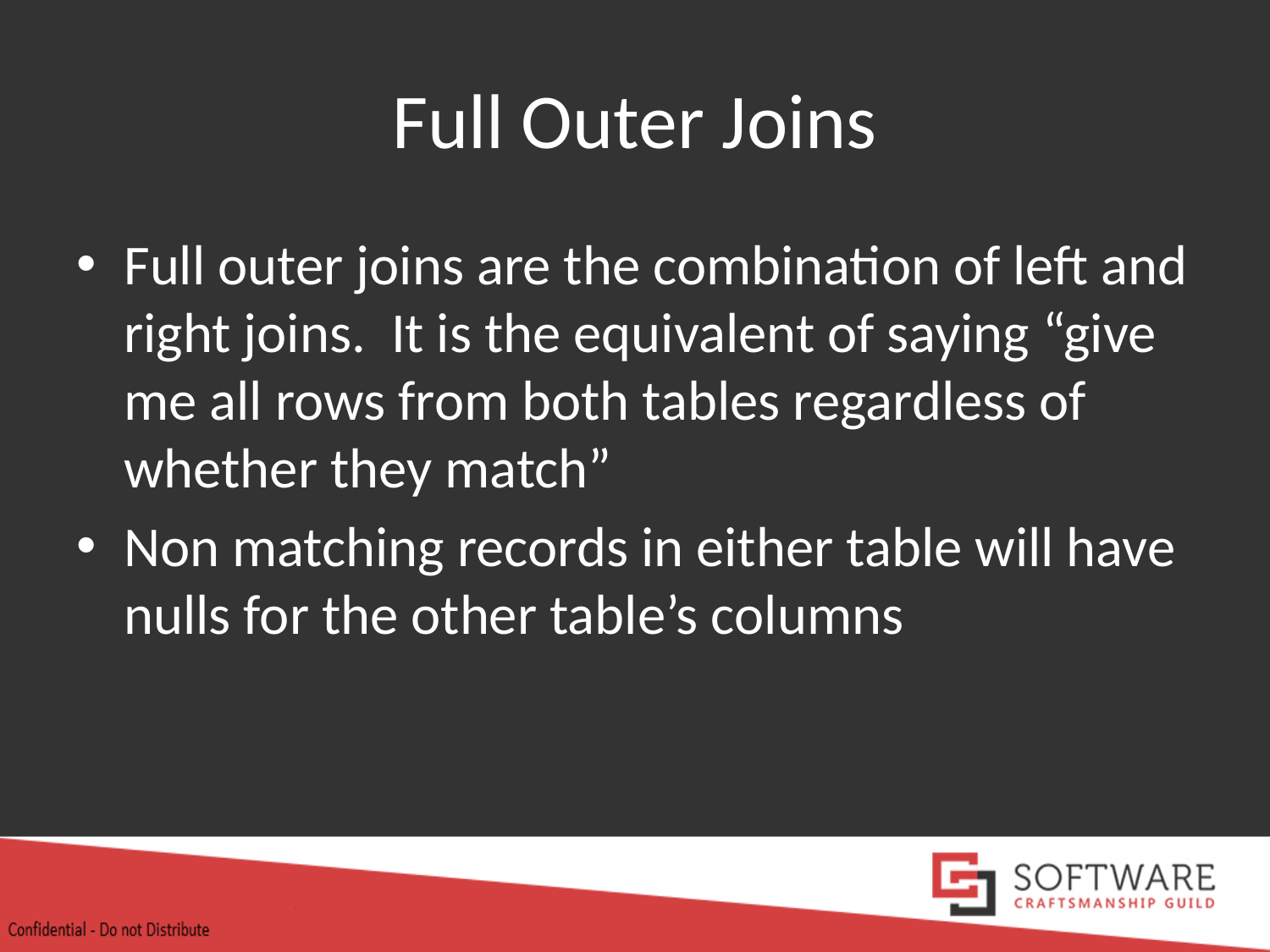

# Full Outer Joins
Full outer joins are the combination of left and right joins.  It is the equivalent of saying “give me all rows from both tables regardless of whether they match”
Non matching records in either table will have nulls for the other table’s columns